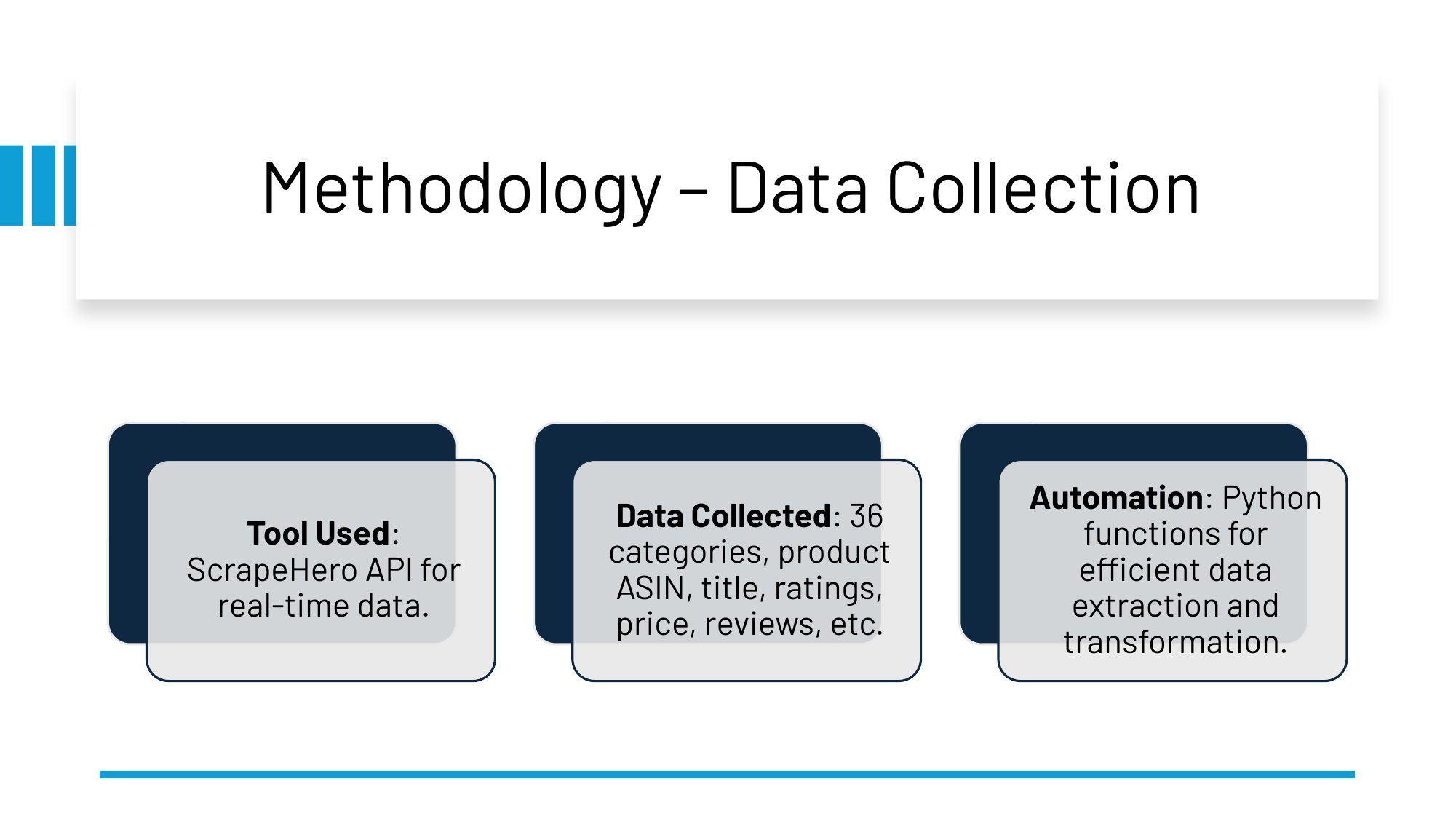

# Methodology – Data Collection

Tool Used: ScrapeHero API for real-time data.
Data Collected: 36 categories, product ASIN, title, ratings, price, reviews, etc.
Automation: Python functions for efficient data extraction and transformation.